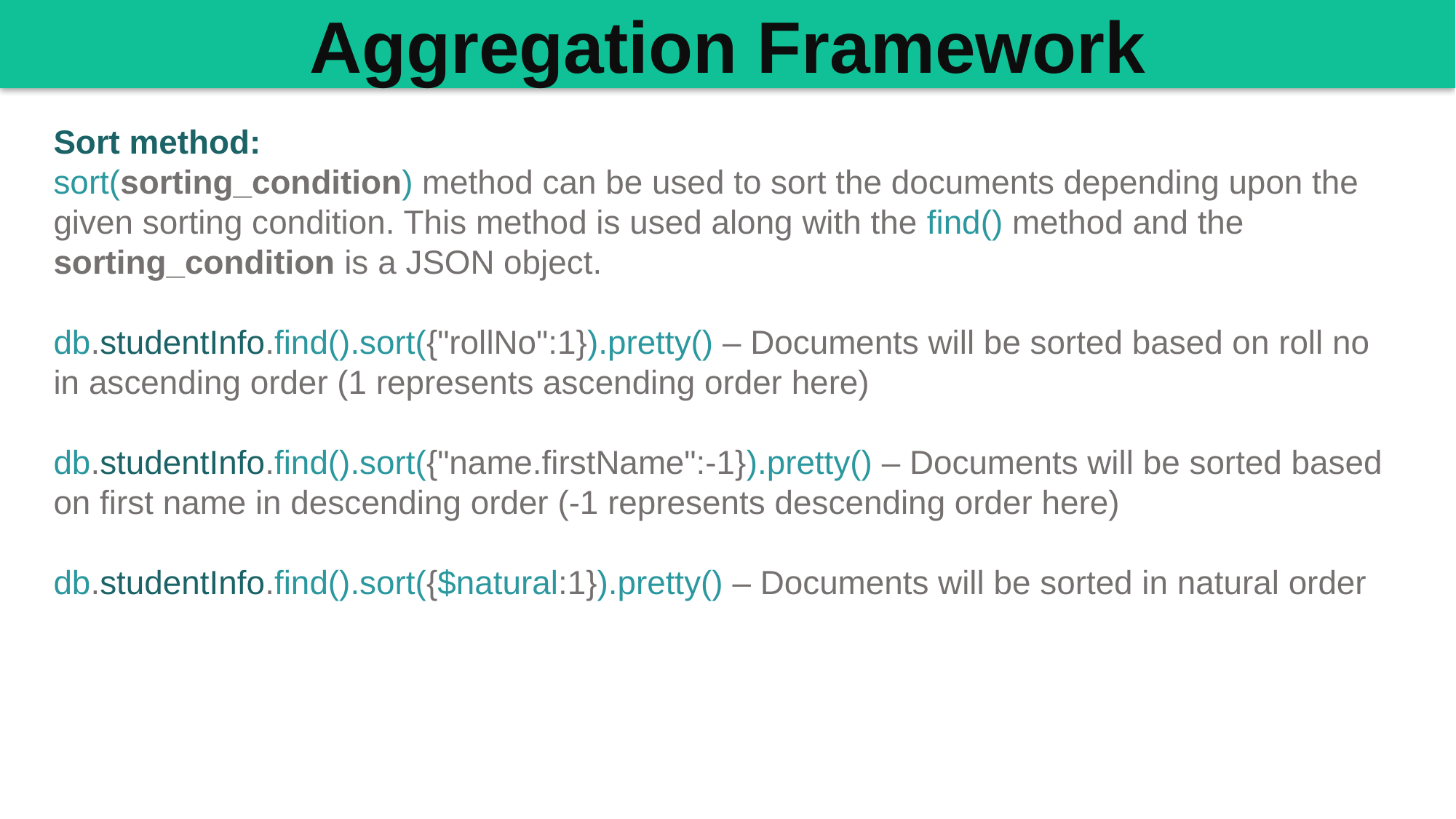

Aggregation Framework
Sort method:
sort(sorting_condition) method can be used to sort the documents depending upon the given sorting condition. This method is used along with the find() method and the sorting_condition is a JSON object.

db.studentInfo.find().sort({"rollNo":1}).pretty() – Documents will be sorted based on roll no in ascending order (1 represents ascending order here)

db.studentInfo.find().sort({"name.firstName":-1}).pretty() – Documents will be sorted based on first name in descending order (-1 represents descending order here)

db.studentInfo.find().sort({$natural:1}).pretty() – Documents will be sorted in natural order